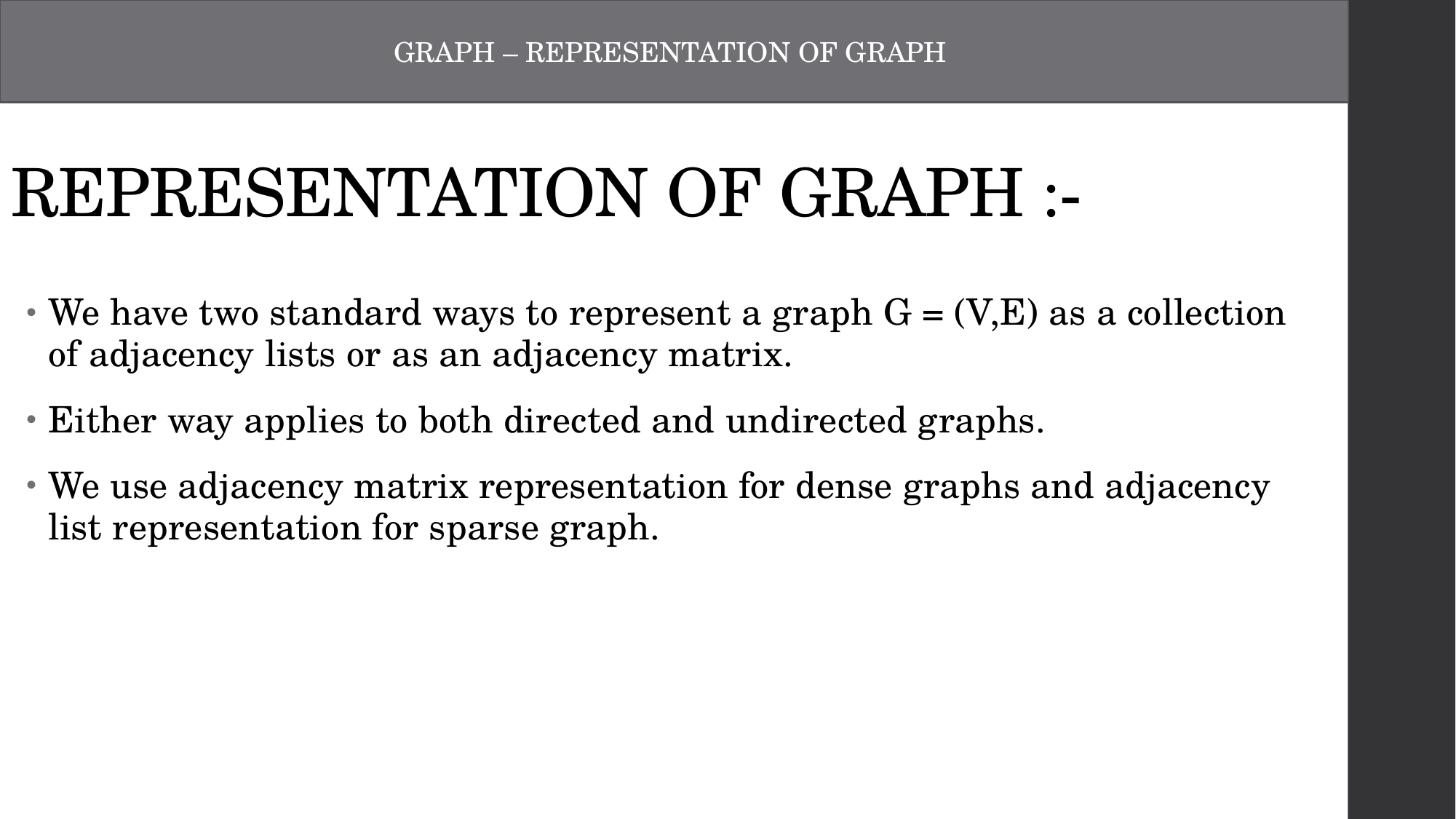

GRAPH – REPRESENTATION OF GRAPH
# REPRESENTATION OF GRAPH :-
We have two standard ways to represent a graph G = (V,E) as a collection of adjacency lists or as an adjacency matrix.
Either way applies to both directed and undirected graphs.
We use adjacency matrix representation for dense graphs and adjacency list representation for sparse graph.